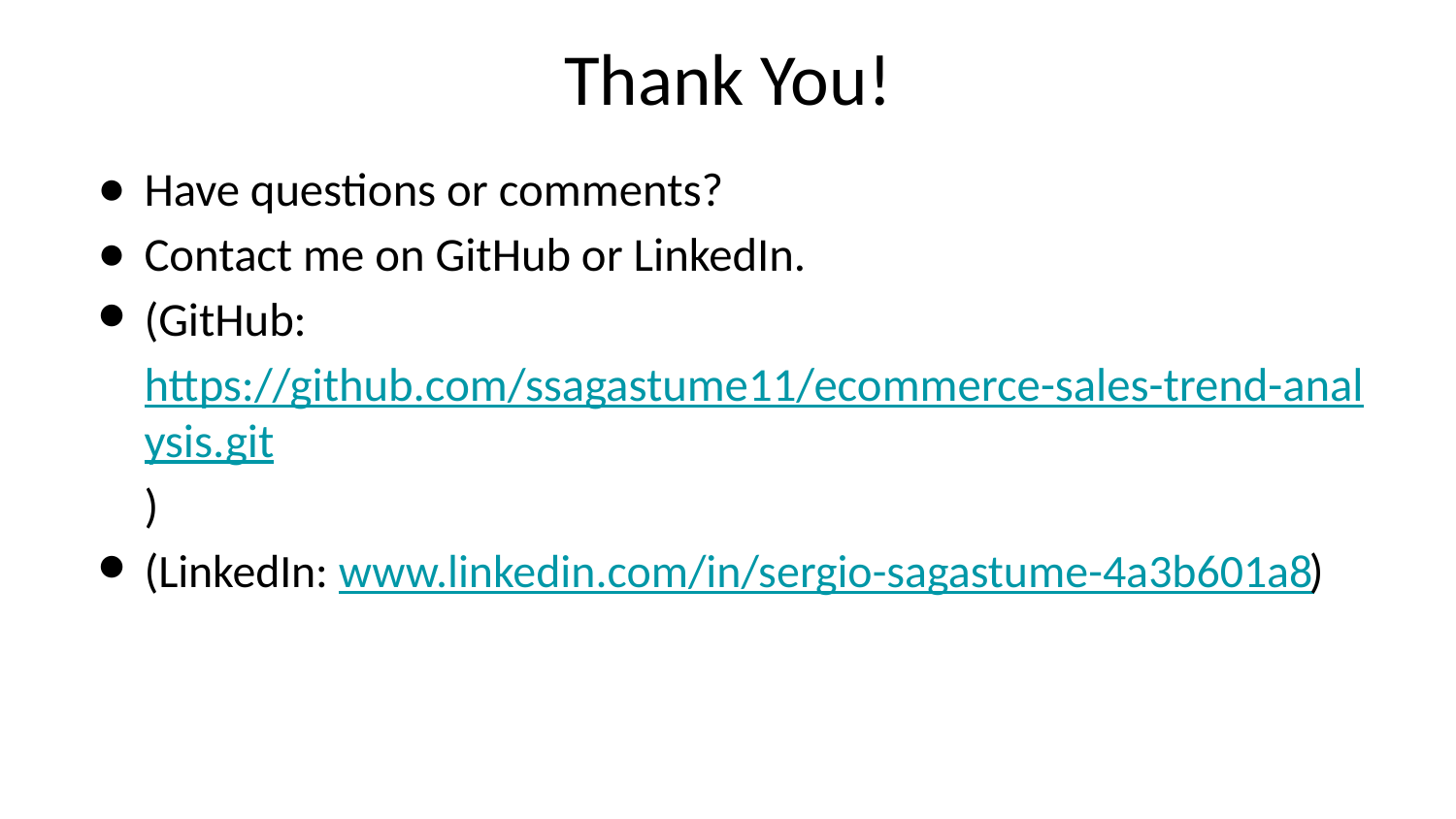

# Thank You!
Have questions or comments?
Contact me on GitHub or LinkedIn.
(GitHub: https://github.com/ssagastume11/ecommerce-sales-trend-analysis.git)
(LinkedIn: www.linkedin.com/in/sergio-sagastume-4a3b601a8)